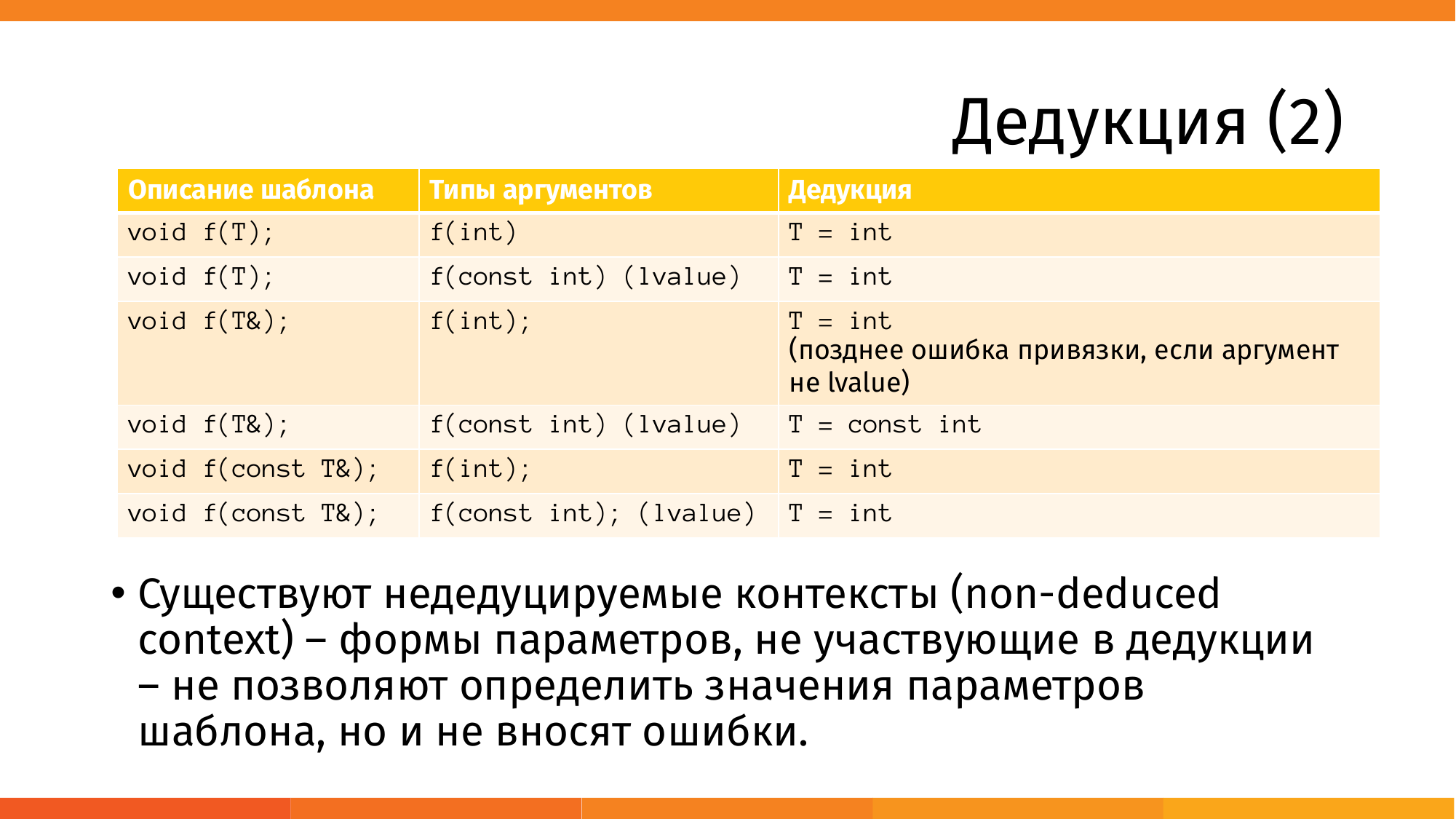

# Дедукция (2)
| Описание шаблона | Типы аргументов | Дедукция |
| --- | --- | --- |
| void f(T); | f(int) | T = int |
| void f(T); | f(const int) (lvalue) | T = int |
| void f(T&); | f(int); | T = int (позднее ошибка привязки, если аргумент не lvalue) |
| void f(T&); | f(const int) (lvalue) | T = const int |
| void f(const T&); | f(int); | T = int |
| void f(const T&); | f(const int); (lvalue) | T = int |
Существуют недедуцируемые контексты (non-deduced context) – формы параметров, не участвующие в дедукции – не позволяют определить значения параметров шаблона, но и не вносят ошибки.